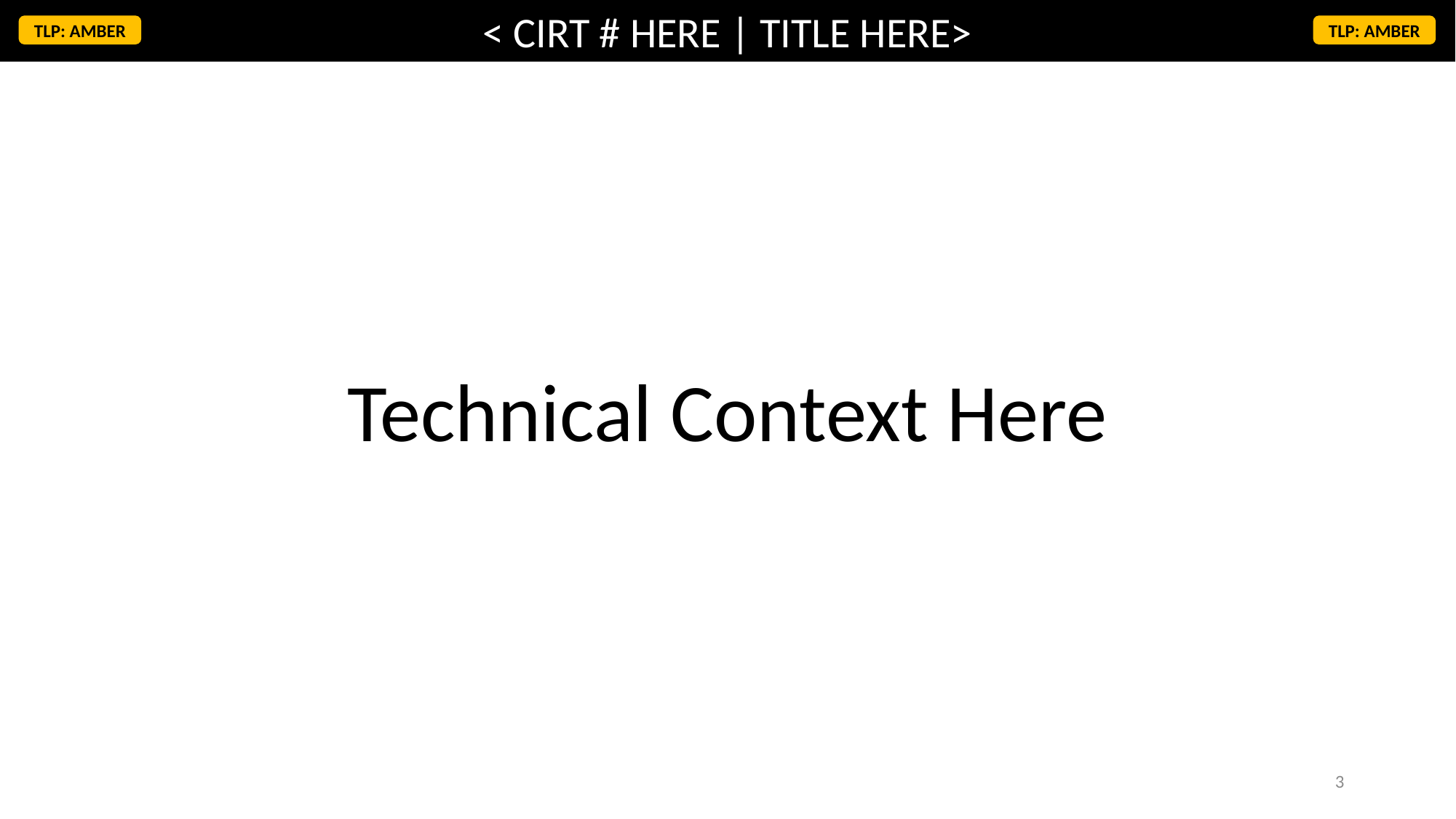

< CIRT # HERE | TITLE HERE>
TLP: AMBER
TLP: AMBER
Technical Context Here
3